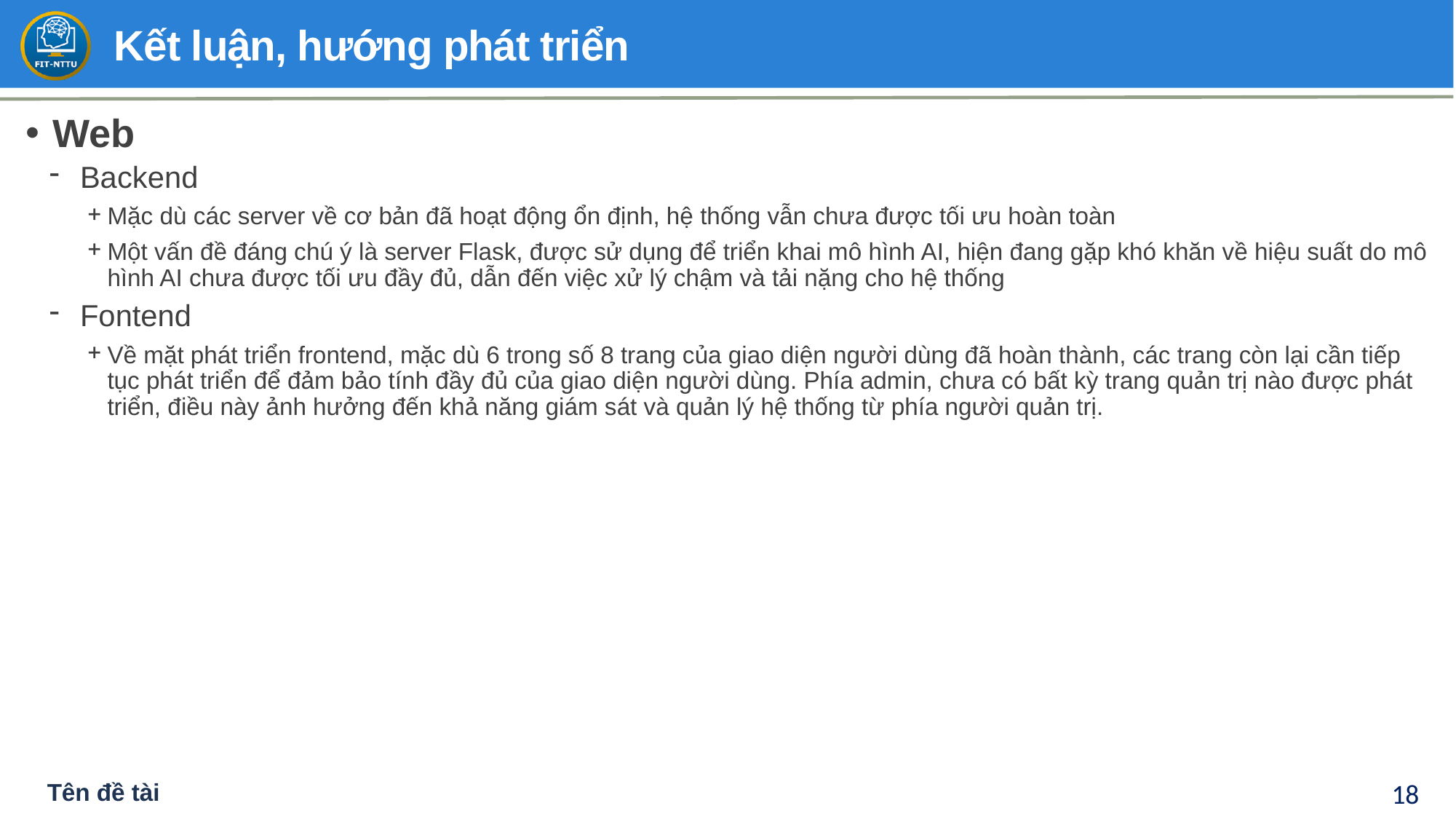

# Kết luận, hướng phát triển
Web
Backend
Mặc dù các server về cơ bản đã hoạt động ổn định, hệ thống vẫn chưa được tối ưu hoàn toàn
Một vấn đề đáng chú ý là server Flask, được sử dụng để triển khai mô hình AI, hiện đang gặp khó khăn về hiệu suất do mô hình AI chưa được tối ưu đầy đủ, dẫn đến việc xử lý chậm và tải nặng cho hệ thống
Fontend
Về mặt phát triển frontend, mặc dù 6 trong số 8 trang của giao diện người dùng đã hoàn thành, các trang còn lại cần tiếp tục phát triển để đảm bảo tính đầy đủ của giao diện người dùng. Phía admin, chưa có bất kỳ trang quản trị nào được phát triển, điều này ảnh hưởng đến khả năng giám sát và quản lý hệ thống từ phía người quản trị.

Tên đề tài
18